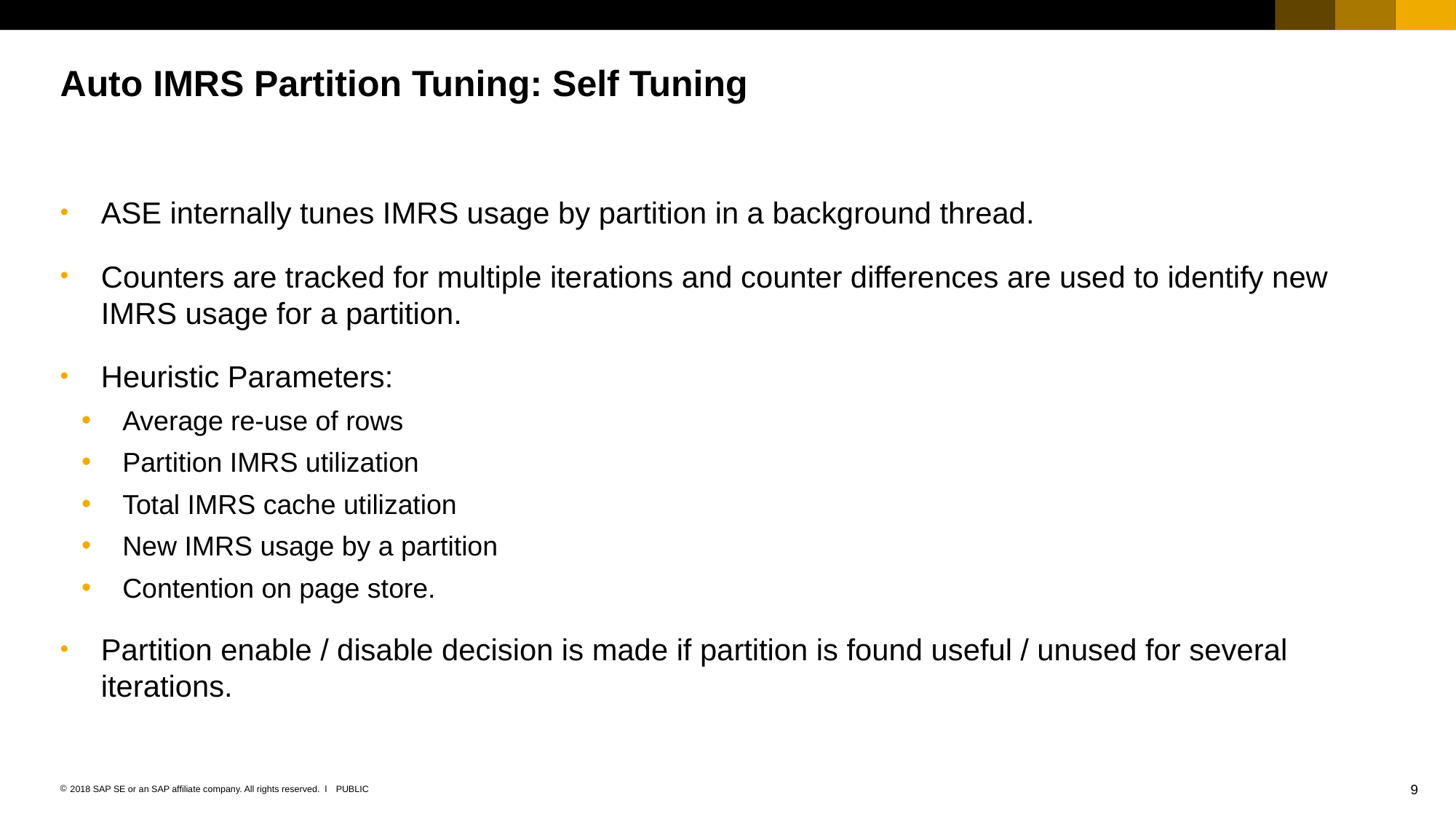

# Auto IMRS Partition Tuning: Self Tuning
ASE internally tunes IMRS usage by partition in a background thread.
Counters are tracked for multiple iterations and counter differences are used to identify new IMRS usage for a partition.
Heuristic Parameters:
Average re-use of rows
Partition IMRS utilization
Total IMRS cache utilization
New IMRS usage by a partition
Contention on page store.
Partition enable / disable decision is made if partition is found useful / unused for several iterations.